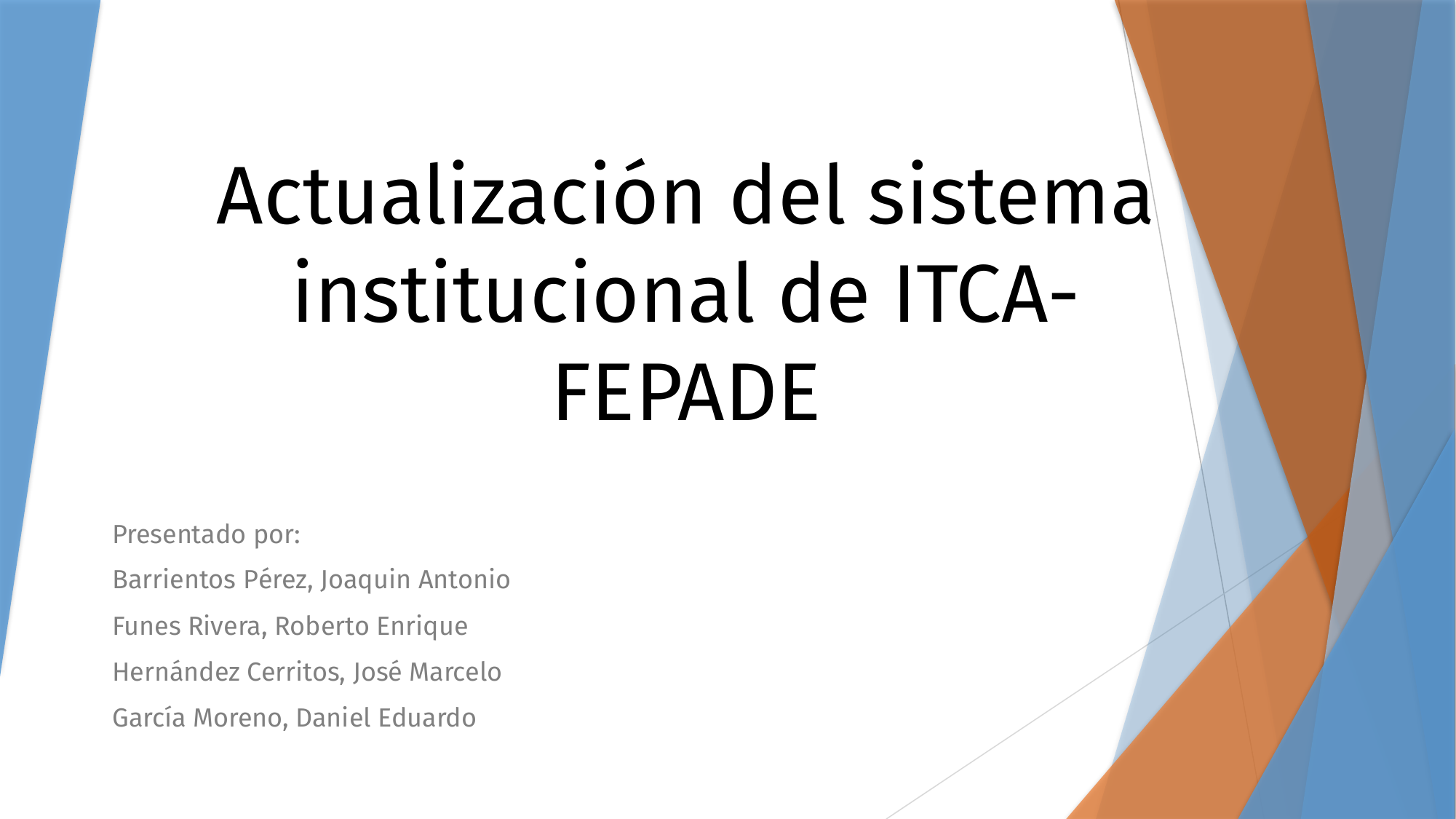

# Actualización del sistema institucional de ITCA-FEPADE
Presentado por:
Barrientos Pérez, Joaquin Antonio
Funes Rivera, Roberto Enrique
Hernández Cerritos, José Marcelo
García Moreno, Daniel Eduardo